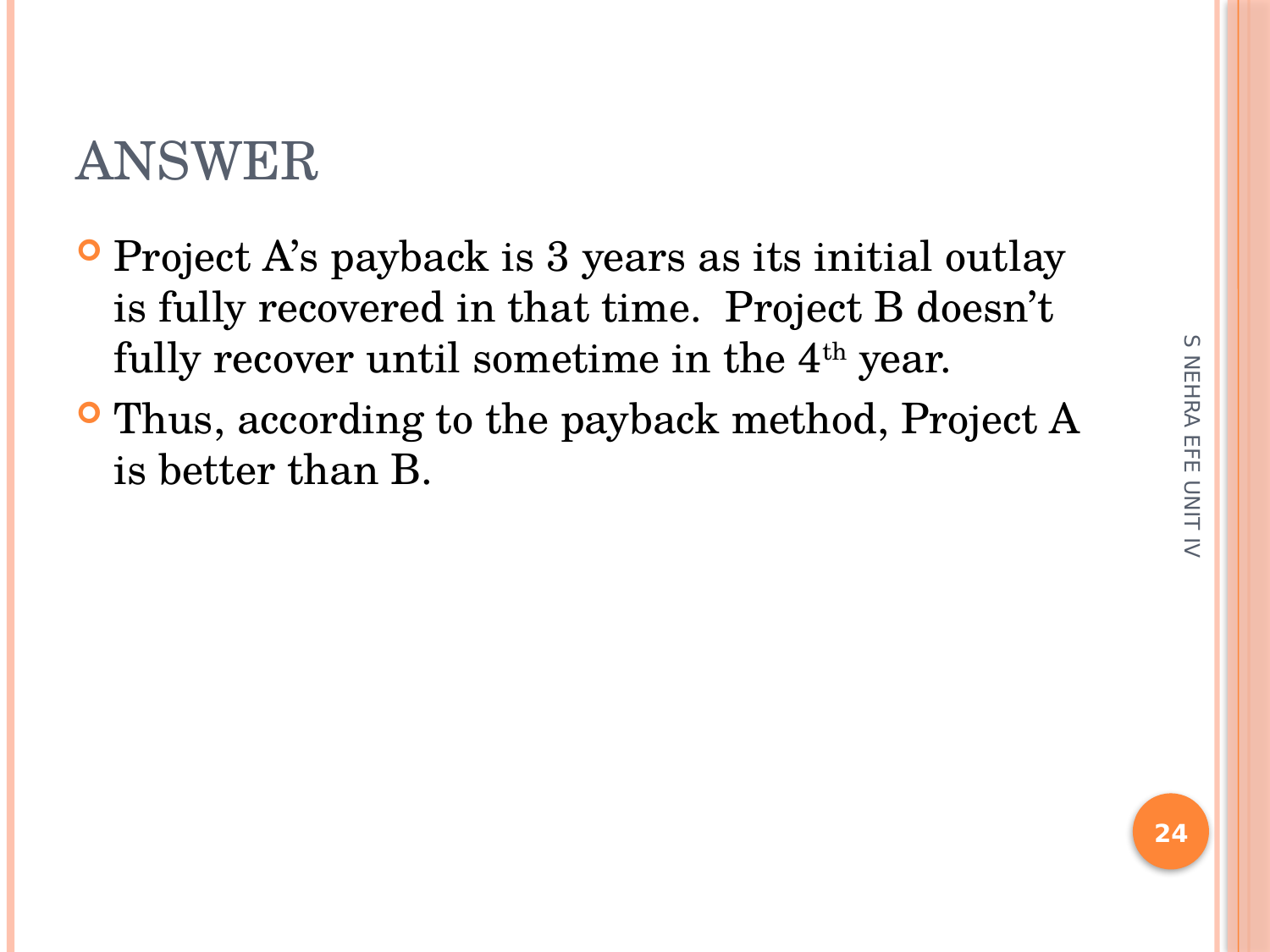

# answer
Project A’s payback is 3 years as its initial outlay is fully recovered in that time.  Project B doesn’t fully recover until sometime in the 4th year.
Thus, according to the payback method, Project A is better than B.

S NEHRA EFE UNIT IV
24